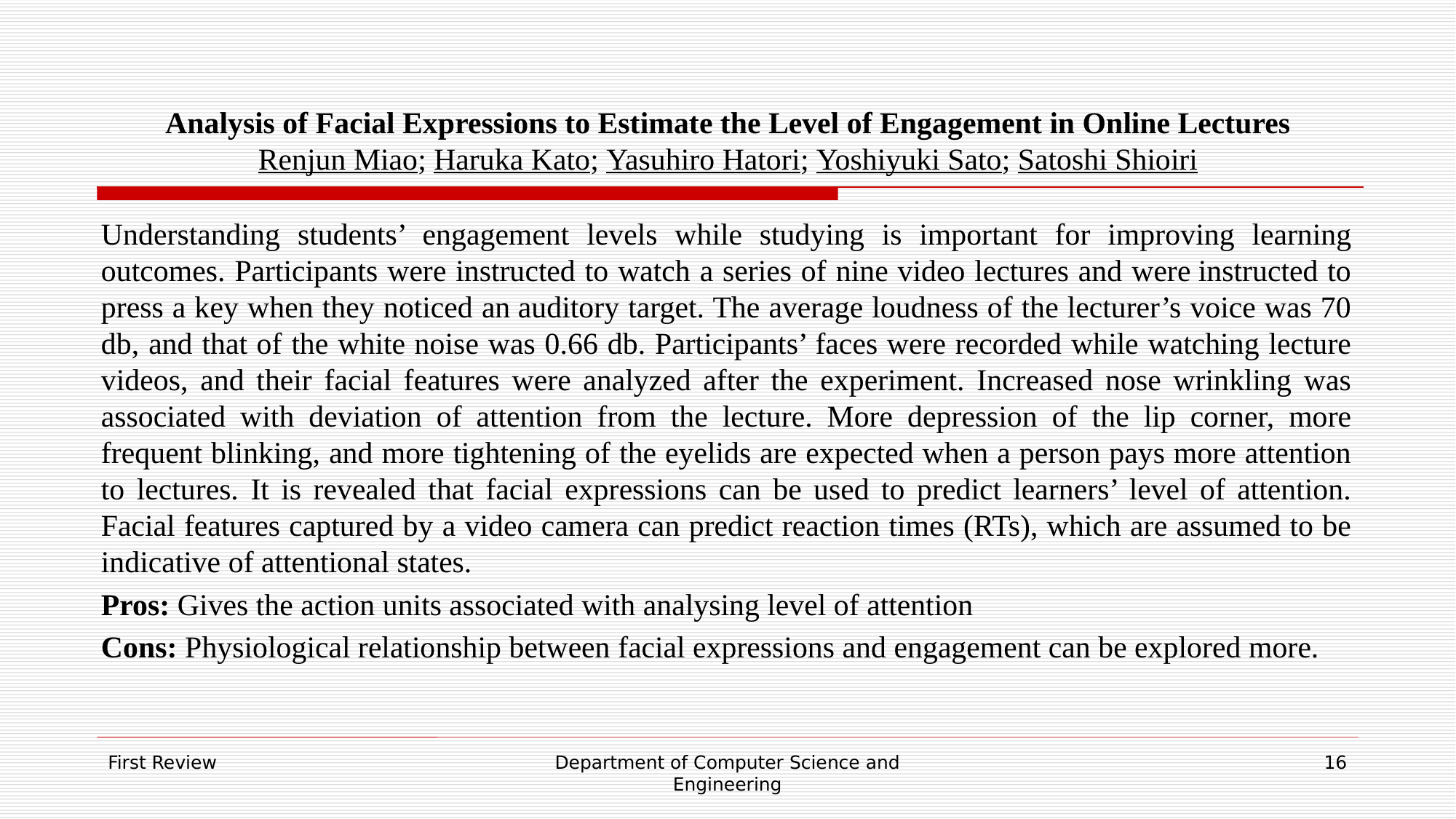

# Analysis of Facial Expressions to Estimate the Level of Engagement in Online Lectures
Renjun Miao; Haruka Kato; Yasuhiro Hatori; Yoshiyuki Sato; Satoshi Shioiri
Understanding students’ engagement levels while studying is important for improving learning outcomes. Participants were instructed to watch a series of nine video lectures and were instructed to press a key when they noticed an auditory target. The average loudness of the lecturer’s voice was 70 db, and that of the white noise was 0.66 db. Participants’ faces were recorded while watching lecture videos, and their facial features were analyzed after the experiment. Increased nose wrinkling was associated with deviation of attention from the lecture. More depression of the lip corner, more frequent blinking, and more tightening of the eyelids are expected when a person pays more attention to lectures. It is revealed that facial expressions can be used to predict learners’ level of attention. Facial features captured by a video camera can predict reaction times (RTs), which are assumed to be indicative of attentional states.
Pros: Gives the action units associated with analysing level of attention
Cons: Physiological relationship between facial expressions and engagement can be explored more.
First Review
Department of Computer Science and Engineering
16